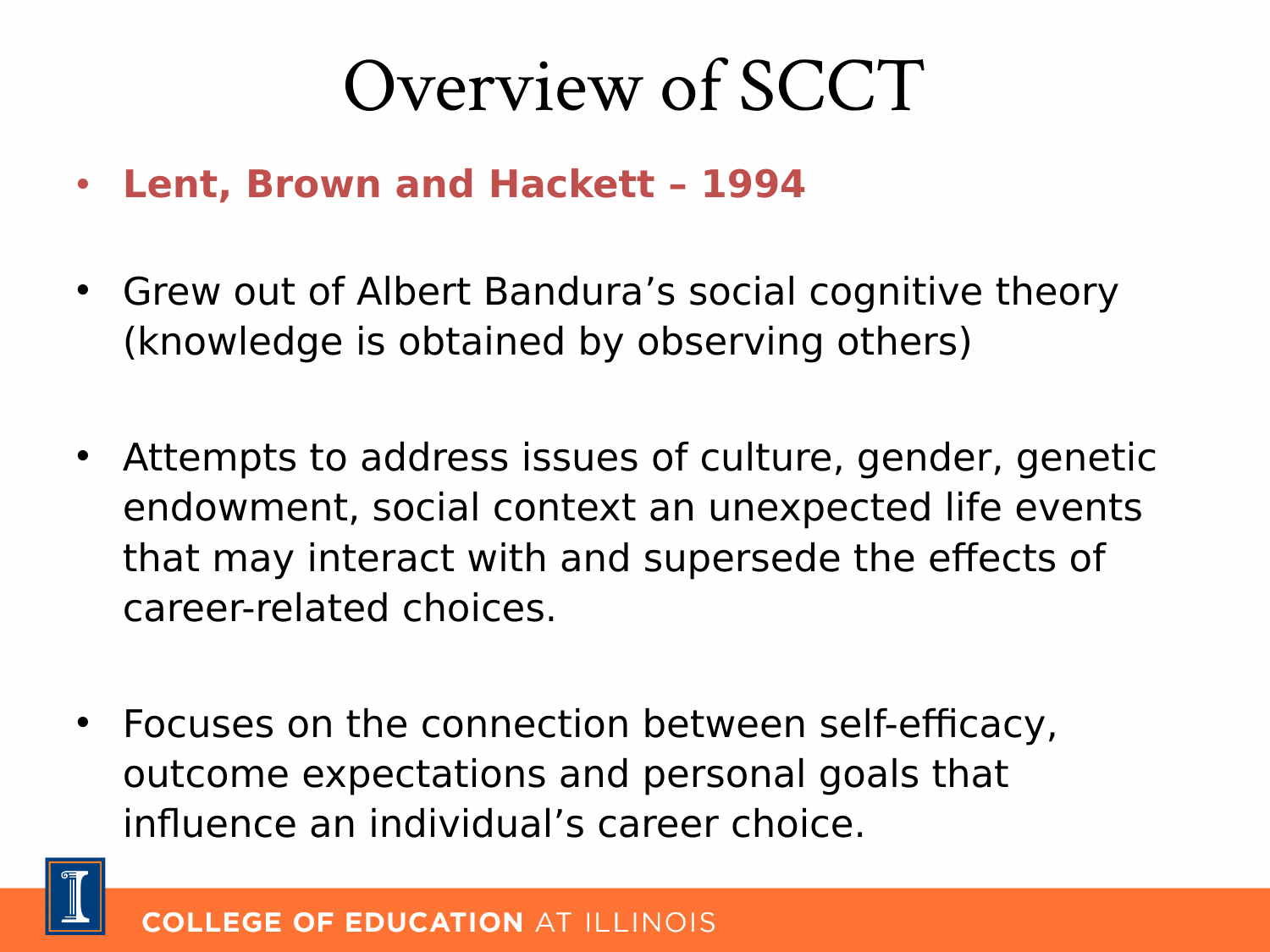

# Overview of SCCT
Lent, Brown and Hackett – 1994

Grew out of Albert Bandura’s social cognitive theory (knowledge is obtained by observing others)

Attempts to address issues of culture, gender, genetic endowment, social context an unexpected life events that may interact with and supersede the effects of career-related choices.

Focuses on the connection between self-efficacy, outcome expectations and personal goals that influence an individual’s career choice.